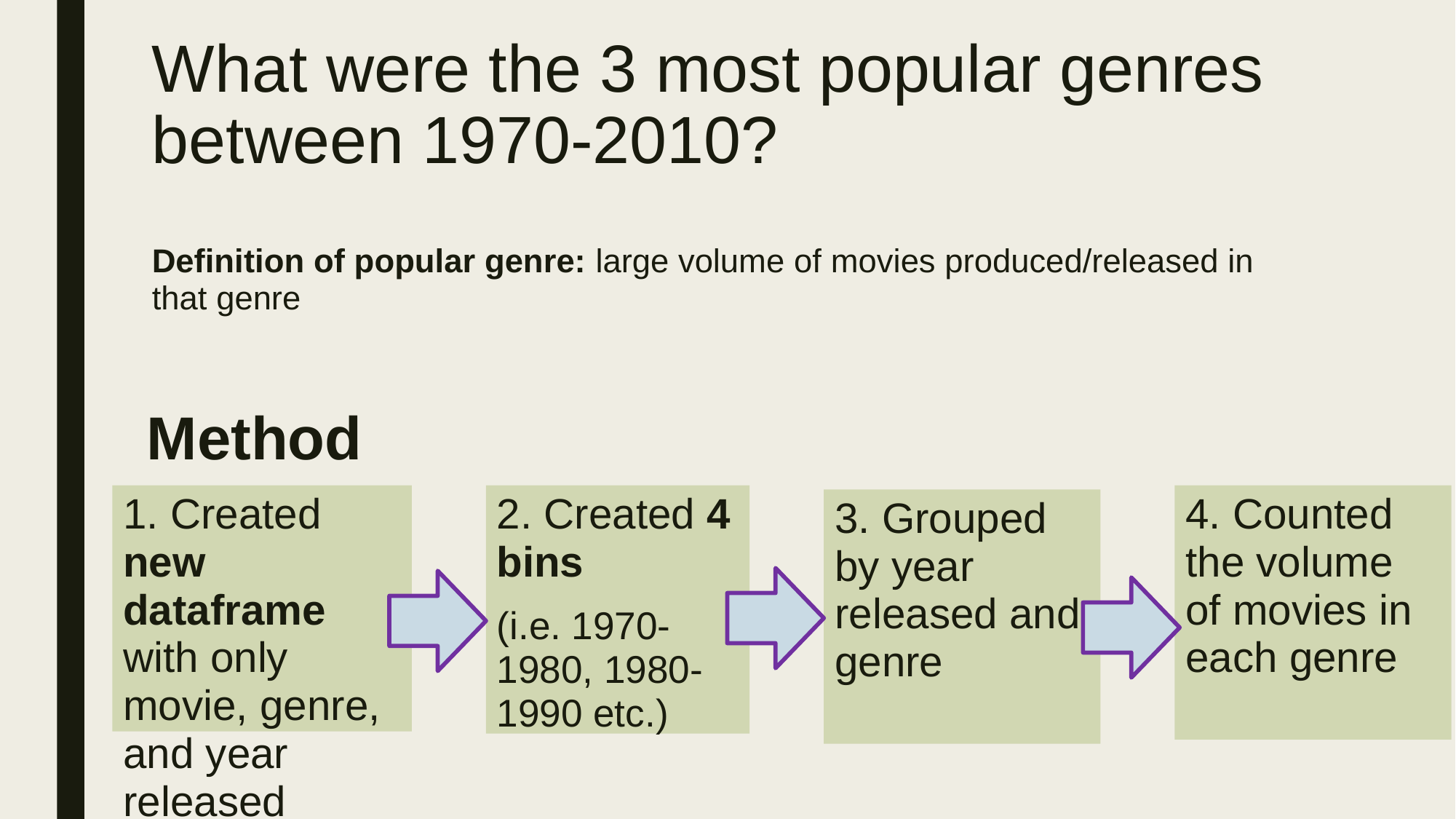

# What were the 3 most popular genres between 1970-2010?
Definition of popular genre: large volume of movies produced/released in that genre
Method
4. Counted the volume of movies in each genre
1. Created new dataframe with only movie, genre, and year released
2. Created 4 bins
(i.e. 1970-1980, 1980-1990 etc.)

3. Grouped by year released and genre